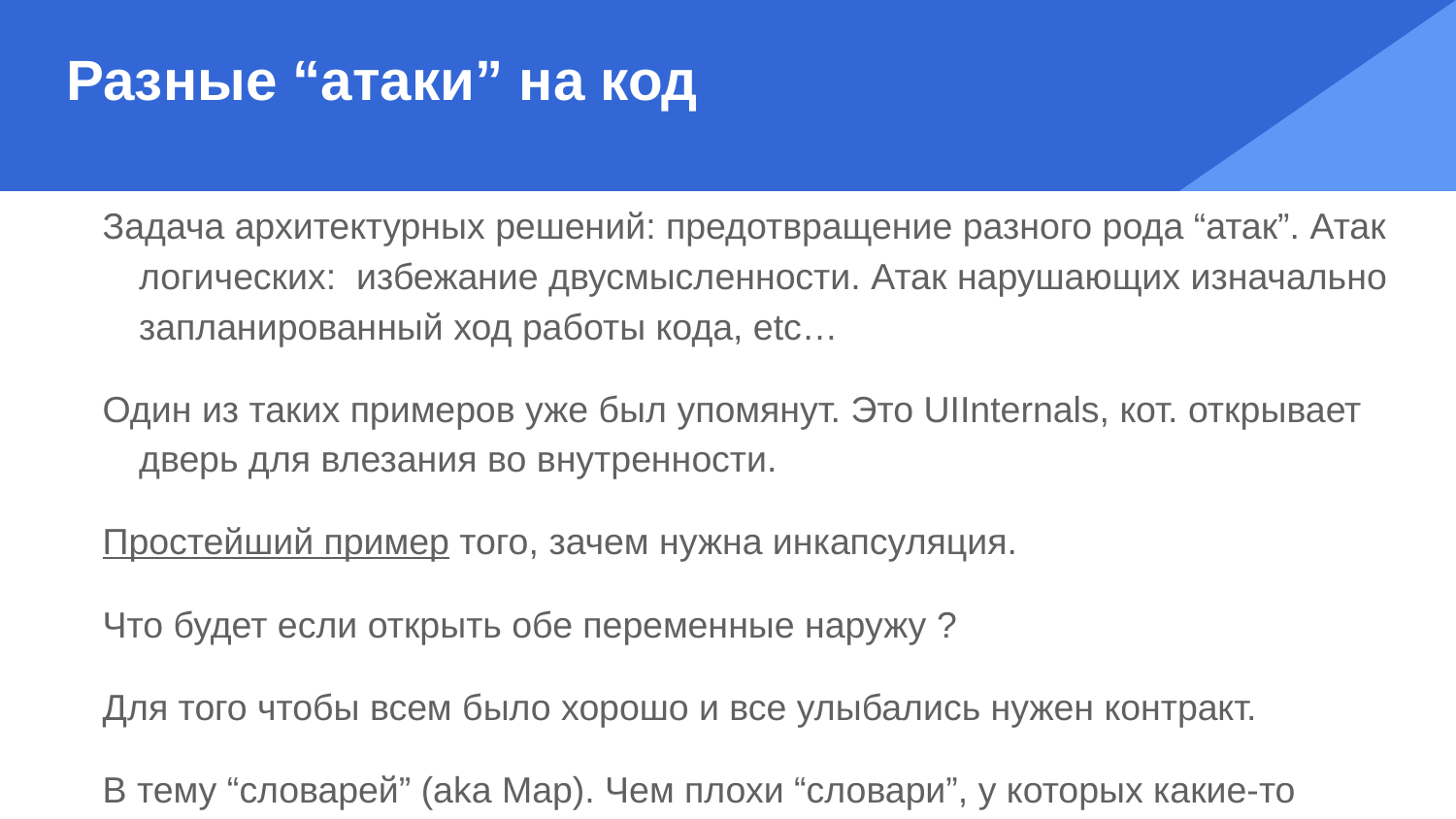

# Разные “атаки” на код
Задача архитектурных решений: предотвращение разного рода “атак”. Атак логических:  избежание двусмысленности. Атак нарушающих изначально запланированный ход работы кода, etc…
Один из таких примеров уже был упомянут. Это UIInternals, кот. открывает дверь для влезания во внутренности.
Простейший пример того, зачем нужна инкапсуляция.
Что будет если открыть обе переменные наружу ?
Для того чтобы всем было хорошо и все улыбались нужен контракт.
В тему “словарей” (aka Map). Чем плохи “словари”, у которых какие-то объекты используются в качестве ключей ? Этим. Работающий вариант.
С пылу с жару пример из FW. Задача. Моё решение. Текущий вариант.